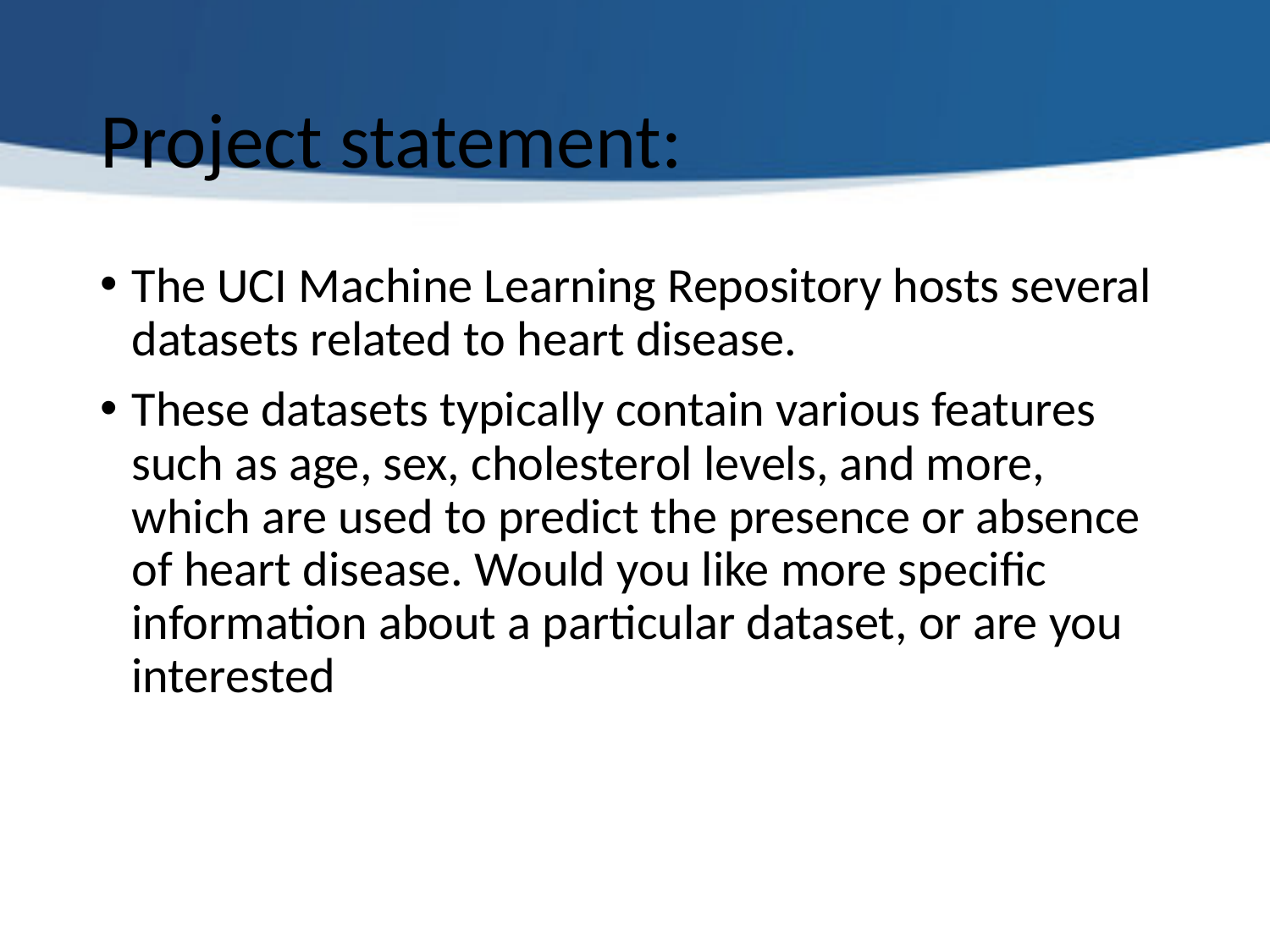

# Project statement:
The UCI Machine Learning Repository hosts several datasets related to heart disease.
These datasets typically contain various features such as age, sex, cholesterol levels, and more, which are used to predict the presence or absence of heart disease. Would you like more specific information about a particular dataset, or are you interested